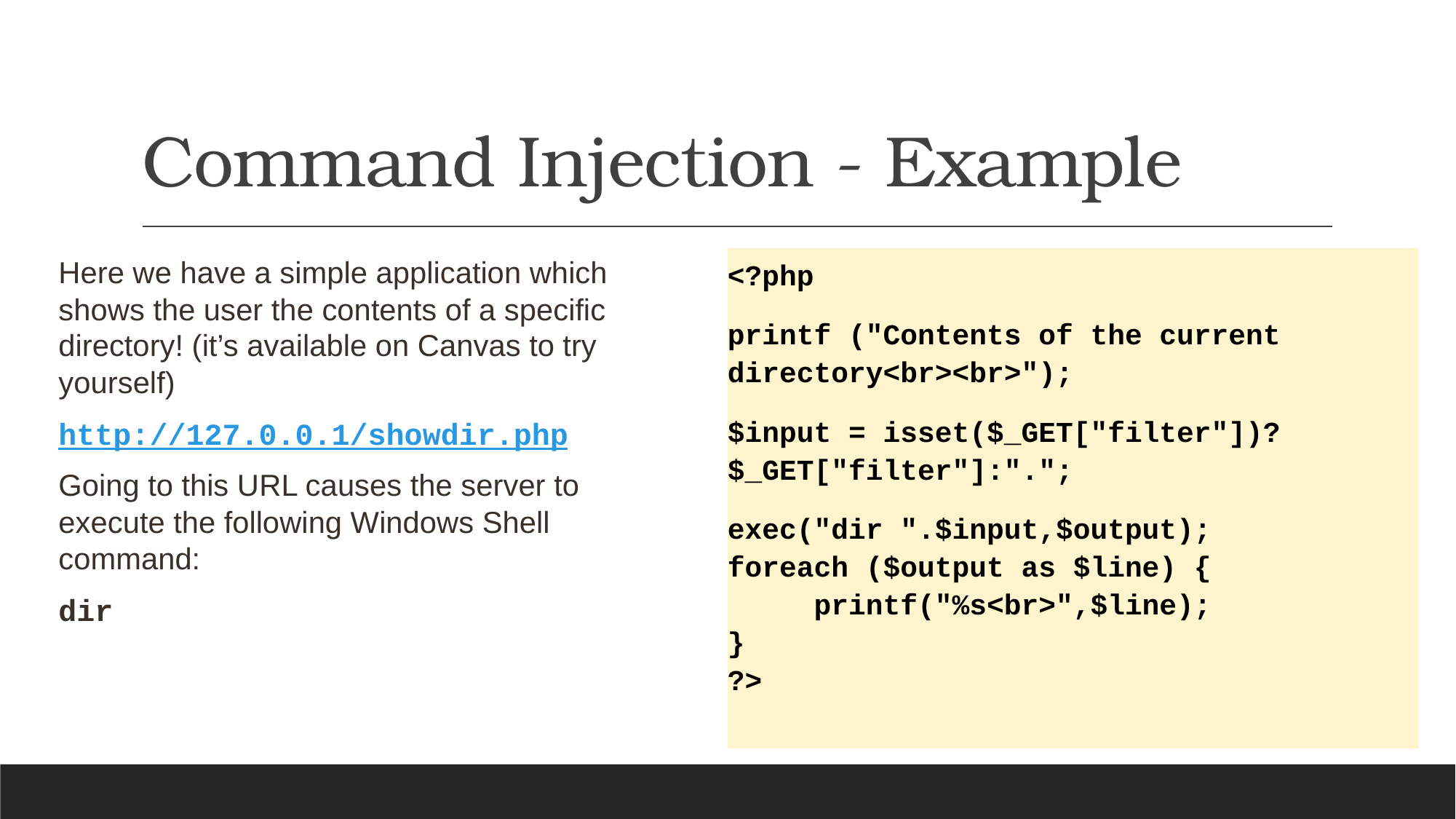

# Command Injection - Example
Here we have a simple application which shows the user the contents of a specific directory! (it’s available on Canvas to try yourself)
http://127.0.0.1/showdir.php
Going to this URL causes the server to execute the following Windows Shell command:
dir
<?php
printf ("Contents of the current directory<br><br>");
$input = isset($_GET["filter"])?$_GET["filter"]:".";
exec("dir ".$input,$output);
foreach ($output as $line) {
     printf("%s<br>",$line);
}
?>